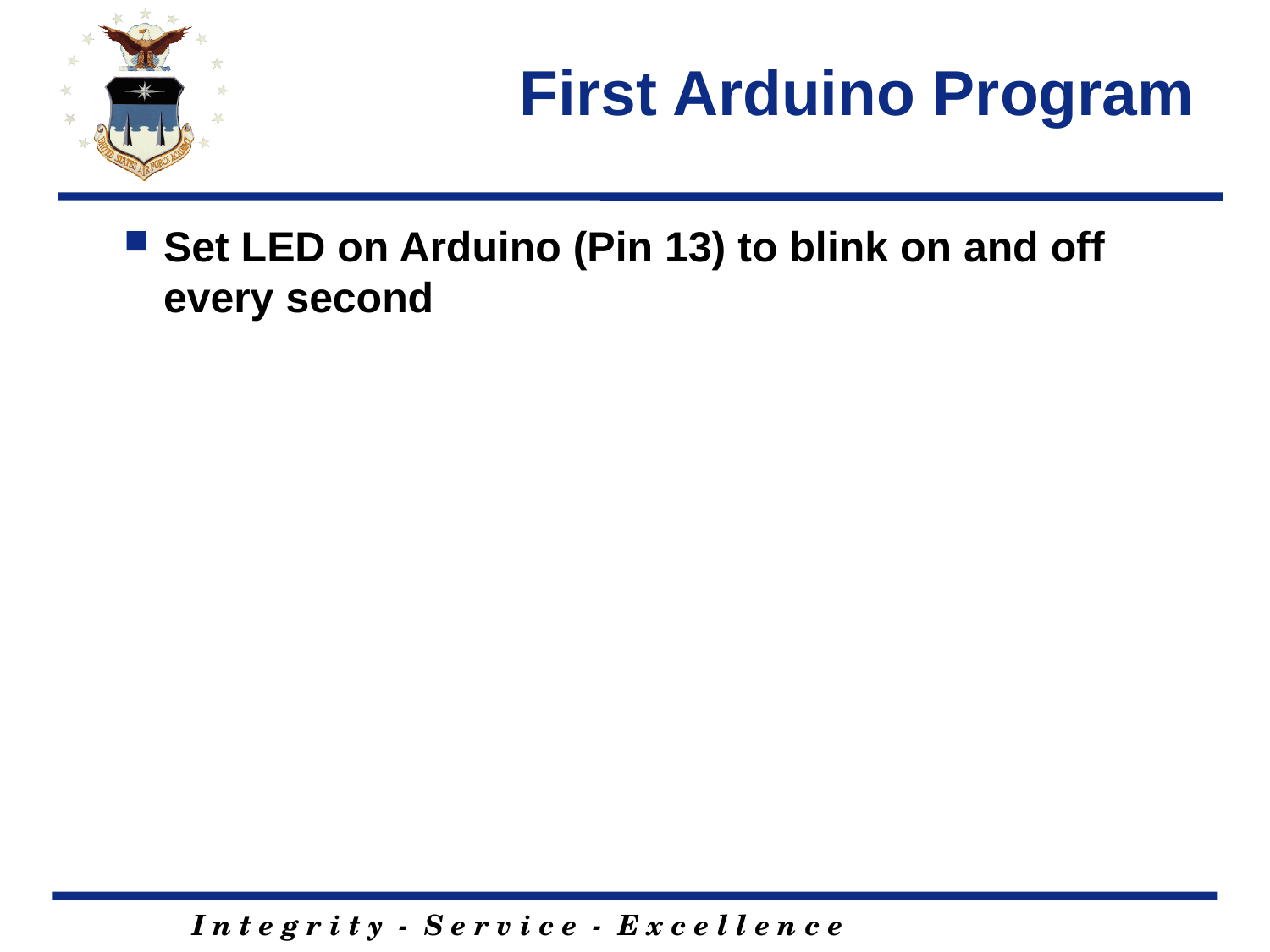

# First Arduino Program
Set LED on Arduino (Pin 13) to blink on and off every second